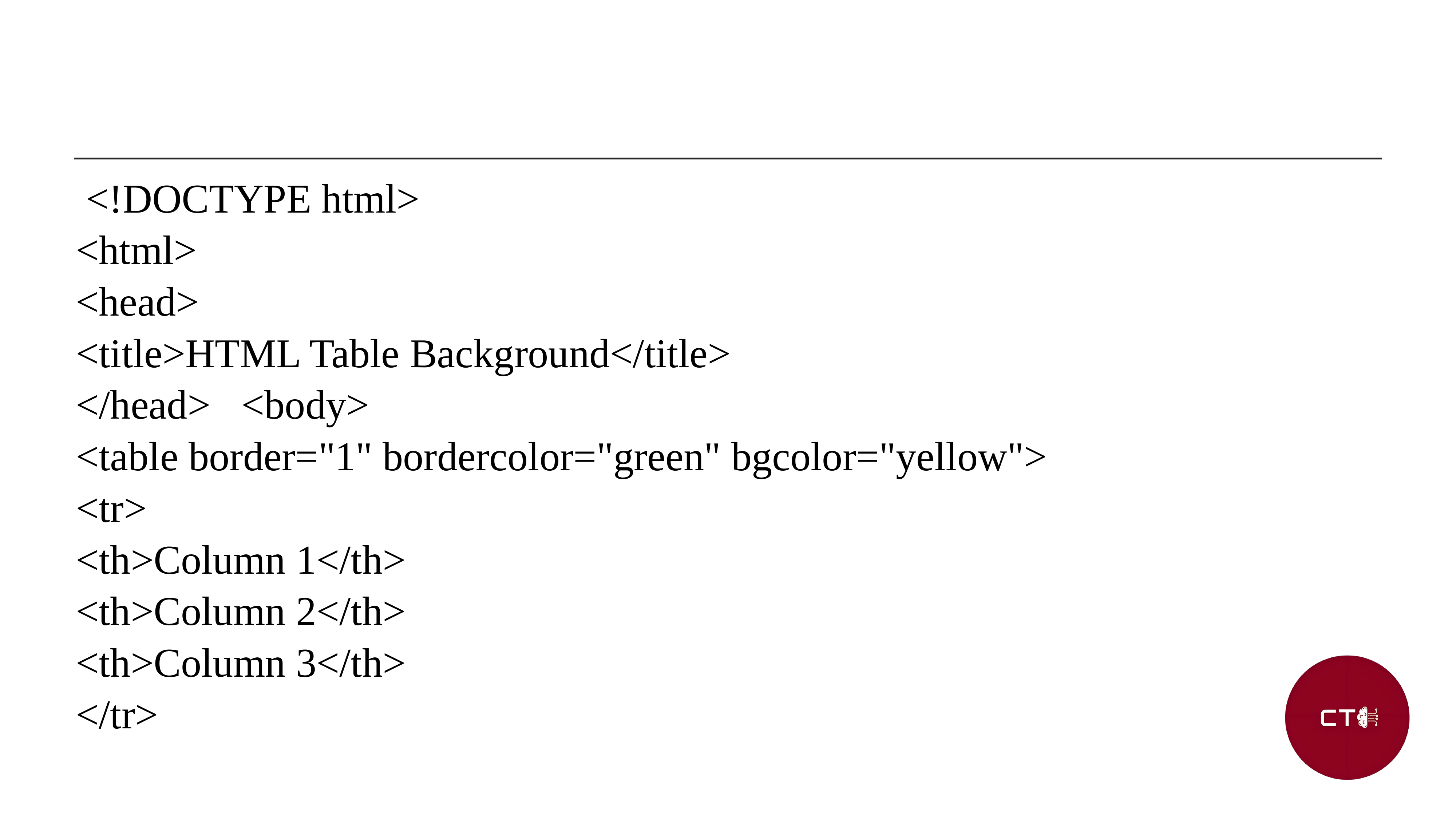

<!DOCTYPE html>
<html>
<head>
<title>HTML Table Background</title>
</head>   <body>
<table border="1" bordercolor="green" bgcolor="yellow">
<tr>
<th>Column 1</th>
<th>Column 2</th>
<th>Column 3</th>
</tr>